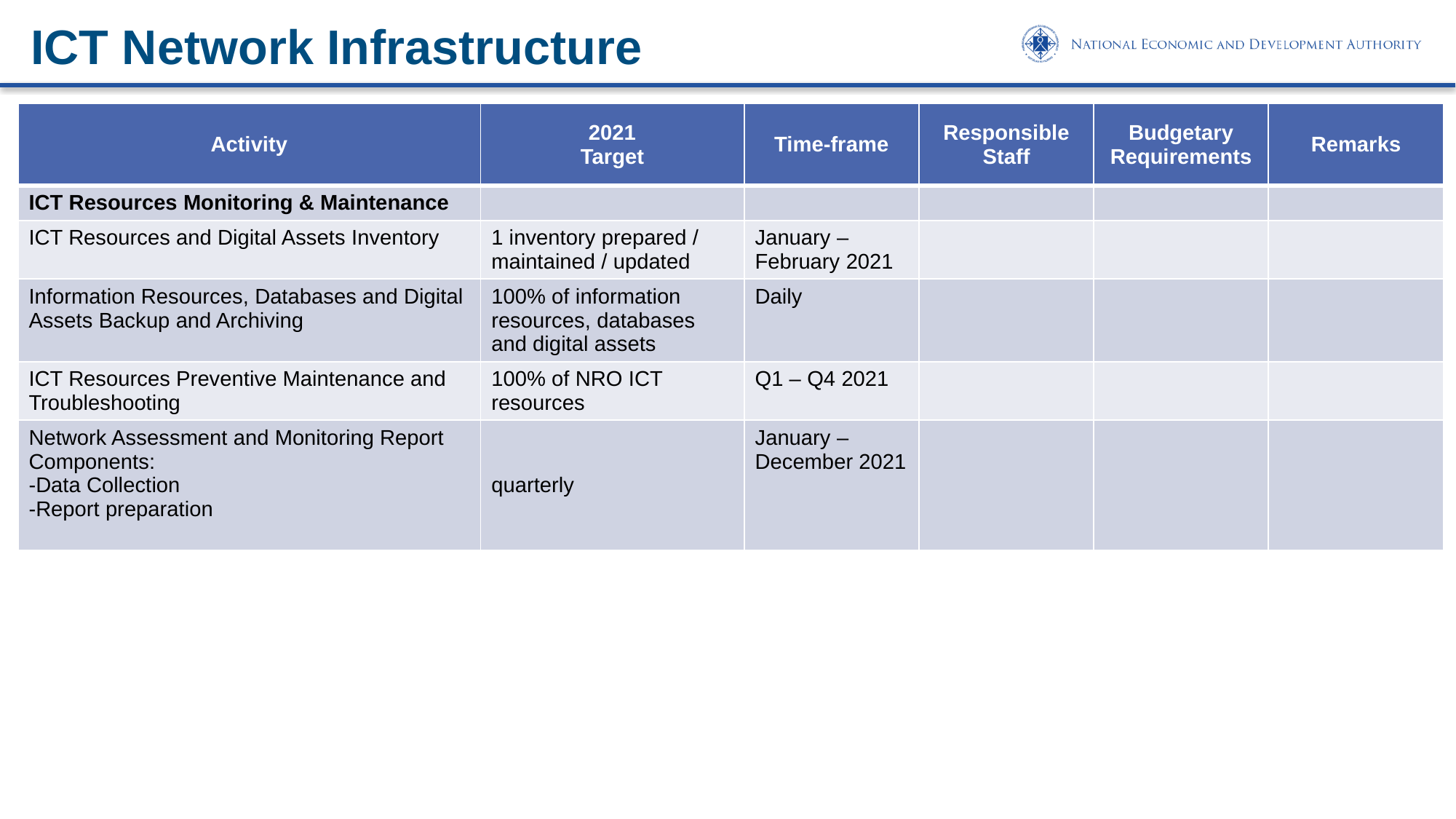

ICT Network Infrastructure
| Activity | 2021 Target | Time-frame | Responsible Staff | Budgetary Requirements | Remarks |
| --- | --- | --- | --- | --- | --- |
| ICT Resources Monitoring & Maintenance |  |  |  |  |  |
| ICT Resources and Digital Assets Inventory | 1 inventory prepared / maintained / updated | January – February 2021 |  |  |  |
| Information Resources, Databases and Digital Assets Backup and Archiving | 100% of information resources, databases and digital assets | Daily |  |  |  |
| ICT Resources Preventive Maintenance and Troubleshooting | 100% of NRO ICT resources | Q1 – Q4 2021 |  |  |  |
| Network Assessment and Monitoring Report Components: -Data Collection -Report preparation | quarterly | January – December 2021 |  |  |  |